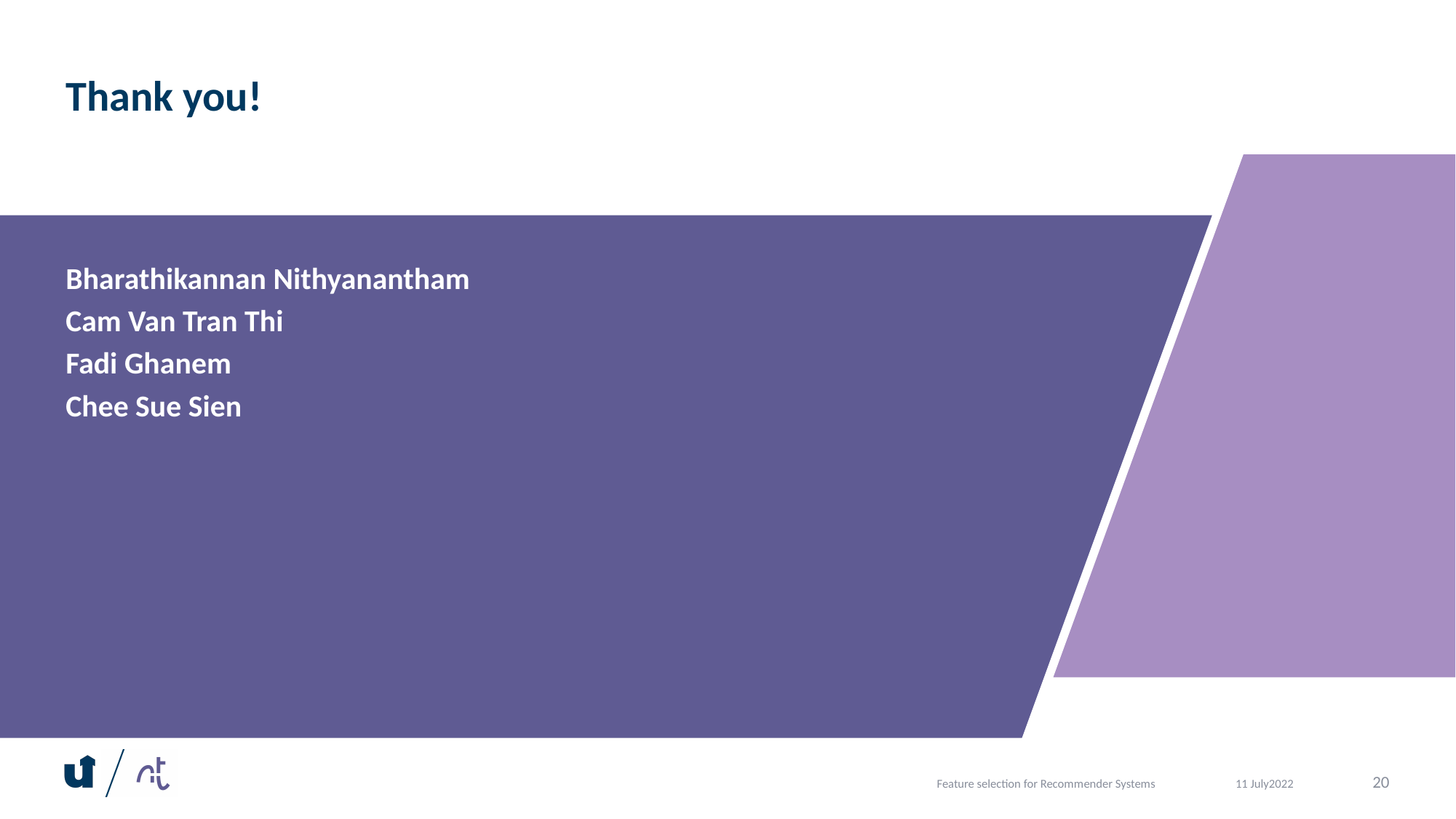

# Thank you!
Bharathikannan Nithyanantham
Cam Van Tran Thi
Fadi Ghanem
Chee Sue Sien
Feature selection for Recommender Systems
20
11 July2022